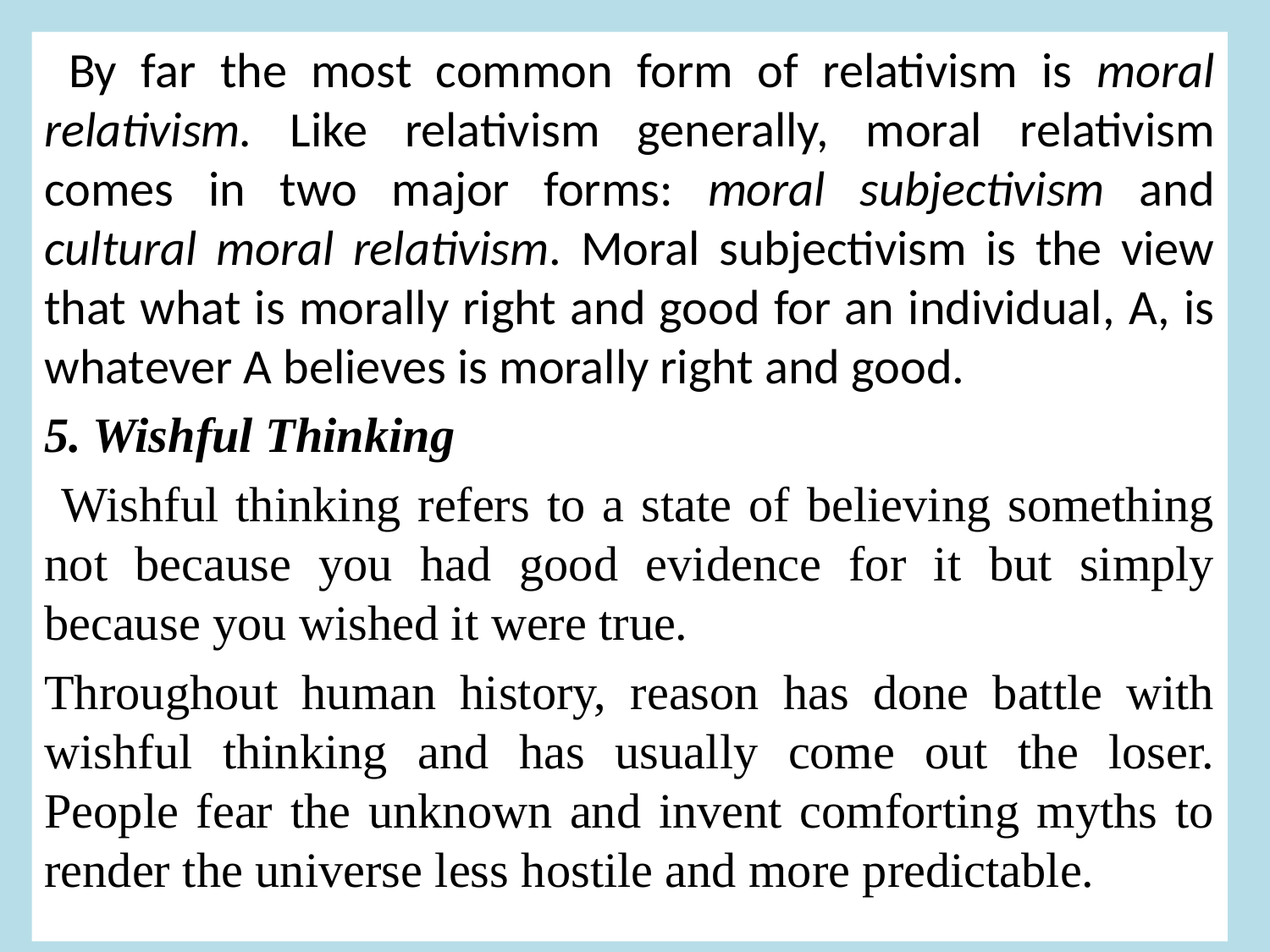

By far the most common form of relativism is moral relativism. Like relativism generally, moral relativism comes in two major forms: moral subjectivism and cultural moral relativism. Moral subjectivism is the view that what is morally right and good for an individual, A, is whatever A believes is morally right and good.
5. Wishful Thinking
 Wishful thinking refers to a state of believing something not because you had good evidence for it but simply because you wished it were true.
Throughout human history, reason has done battle with wishful thinking and has usually come out the loser. People fear the unknown and invent comforting myths to render the universe less hostile and more predictable.